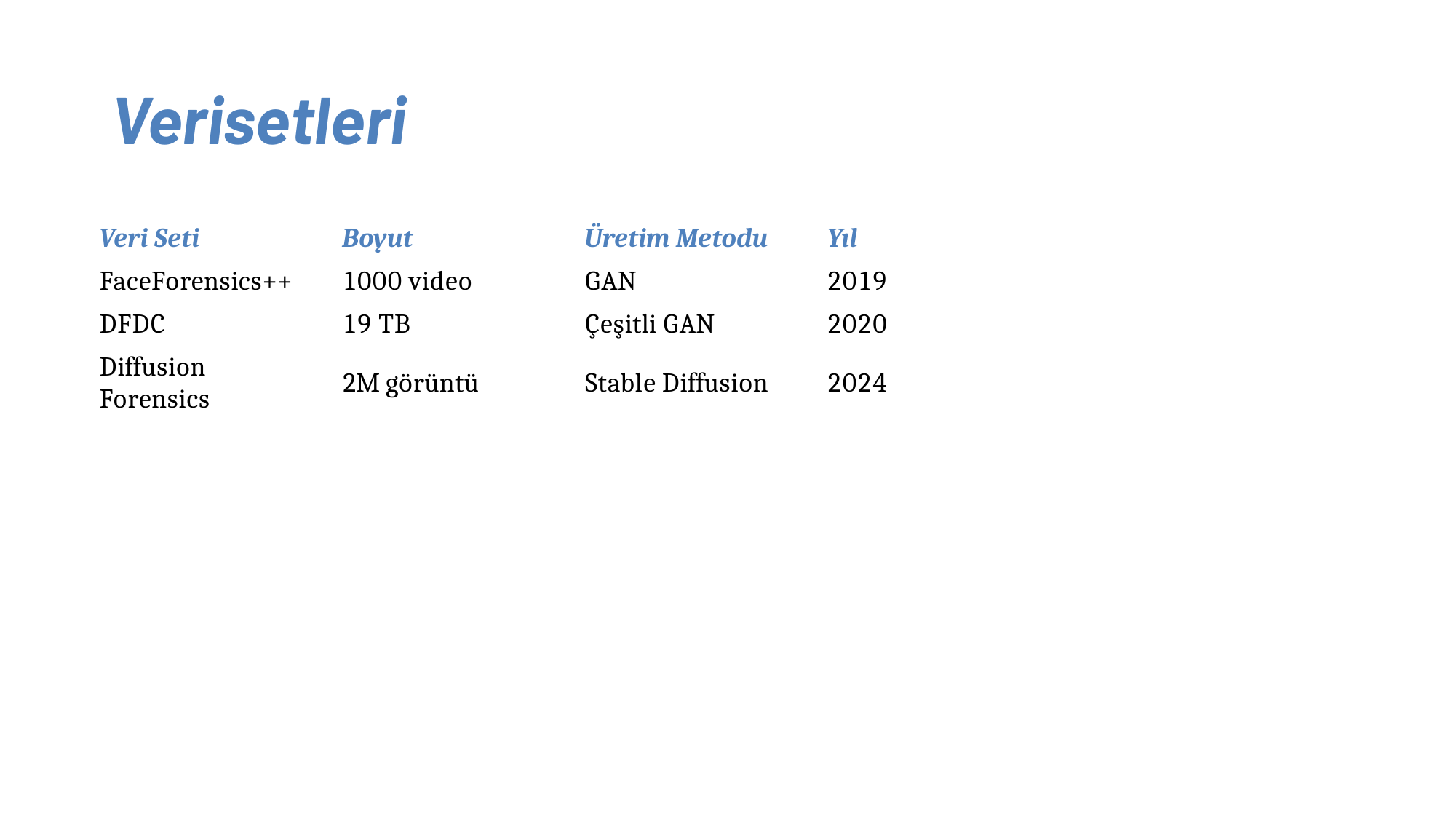

# Verisetleri
| Veri Seti | Boyut | Üretim Metodu | Yıl |
| --- | --- | --- | --- |
| FaceForensics++ | 1000 video | GAN | 2019 |
| DFDC | 19 TB | Çeşitli GAN | 2020 |
| Diffusion Forensics | 2M görüntü | Stable Diffusion | 2024 |